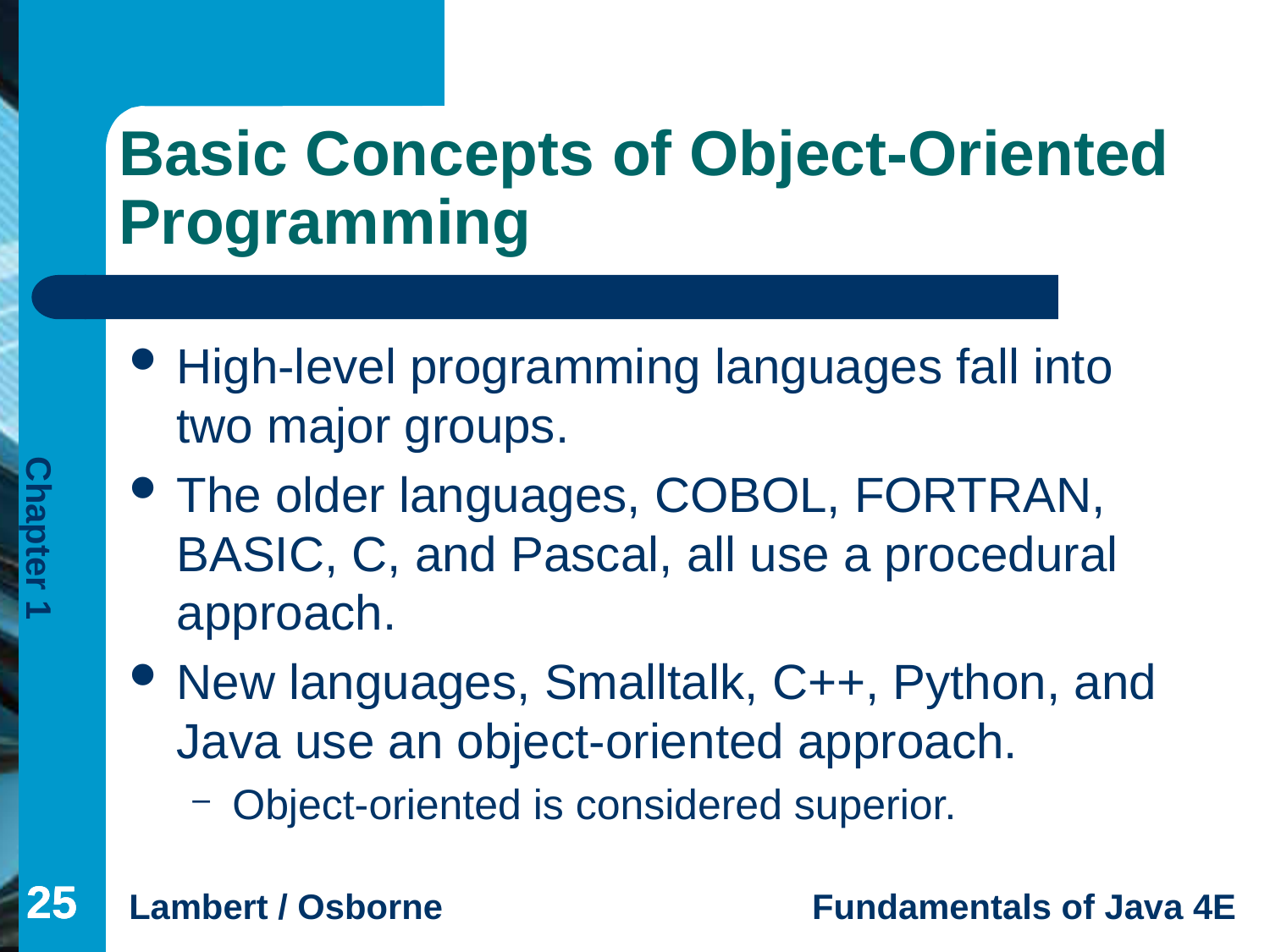

# Basic Concepts of Object-Oriented Programming
High-level programming languages fall into two major groups.
The older languages, COBOL, FORTRAN, BASIC, C, and Pascal, all use a procedural approach.
New languages, Smalltalk, C++, Python, and Java use an object-oriented approach.
Object-oriented is considered superior.
25
25
25